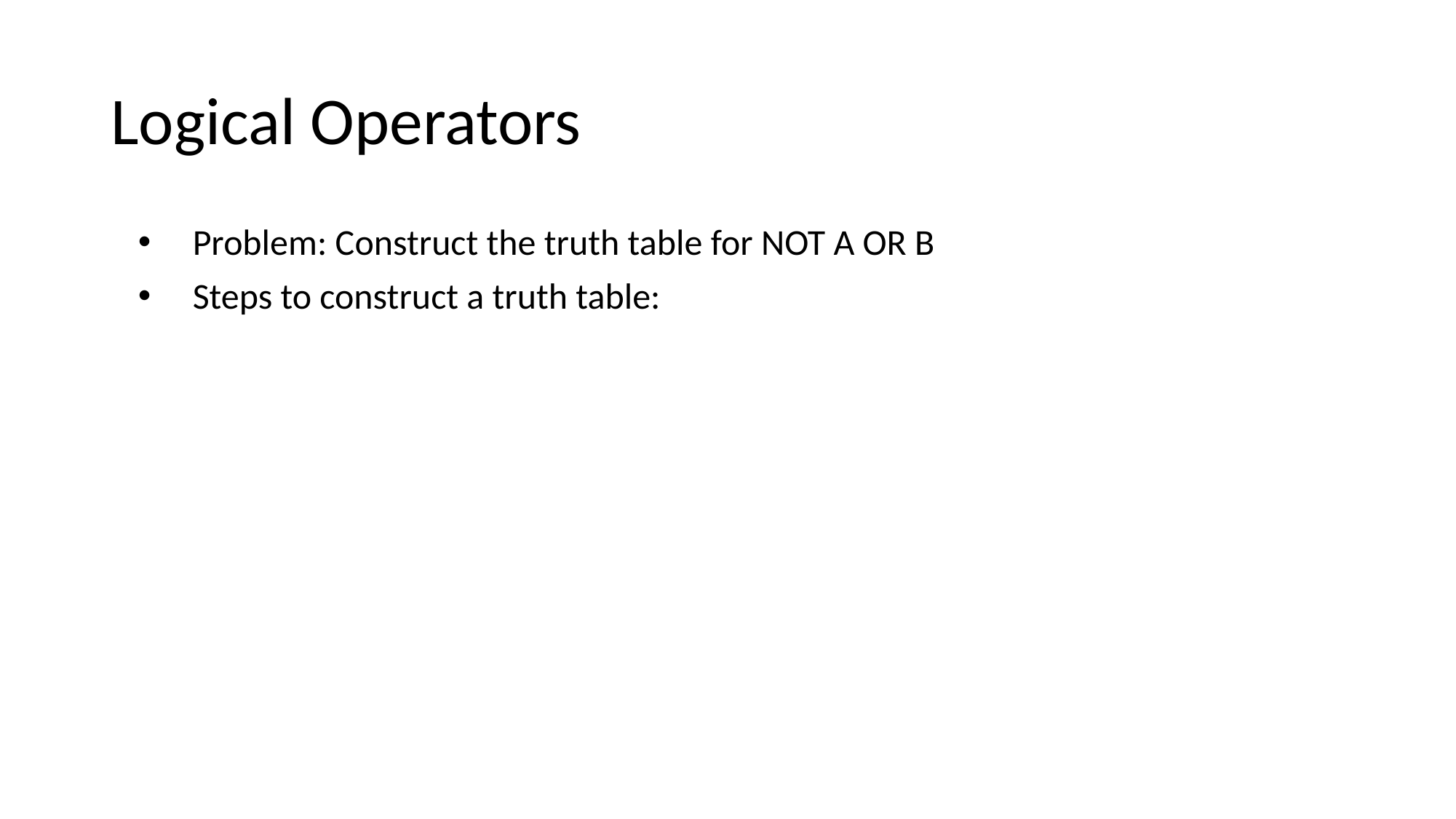

# Logical Operators
Problem: Construct the truth table for NOT A OR B
Steps to construct a truth table: